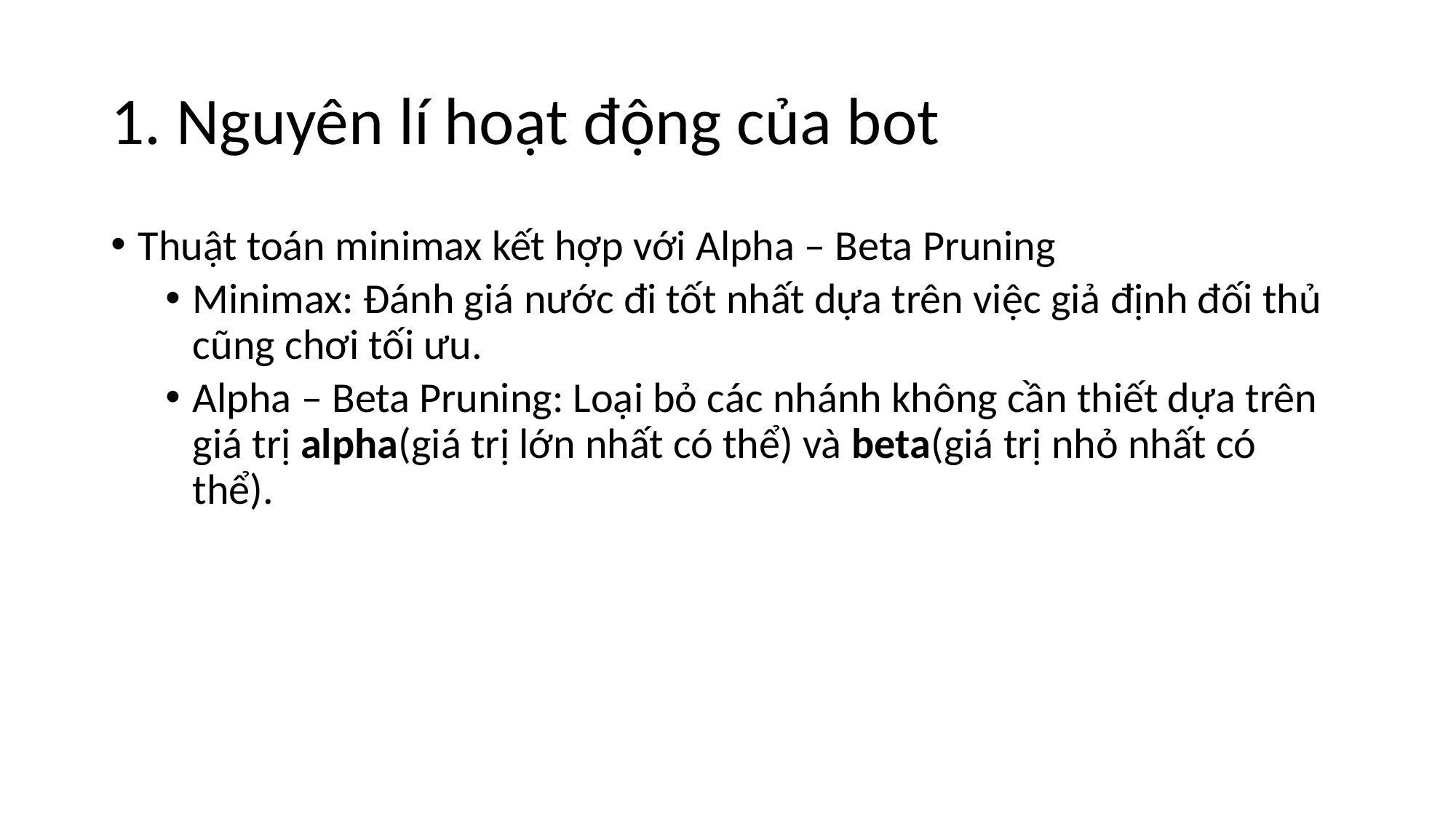

# 1. Nguyên lí hoạt động của bot
Thuật toán minimax kết hợp với Alpha – Beta Pruning
Minimax: Đánh giá nước đi tốt nhất dựa trên việc giả định đối thủ cũng chơi tối ưu.
Alpha – Beta Pruning: Loại bỏ các nhánh không cần thiết dựa trên giá trị alpha(giá trị lớn nhất có thể) và beta(giá trị nhỏ nhất có thể).